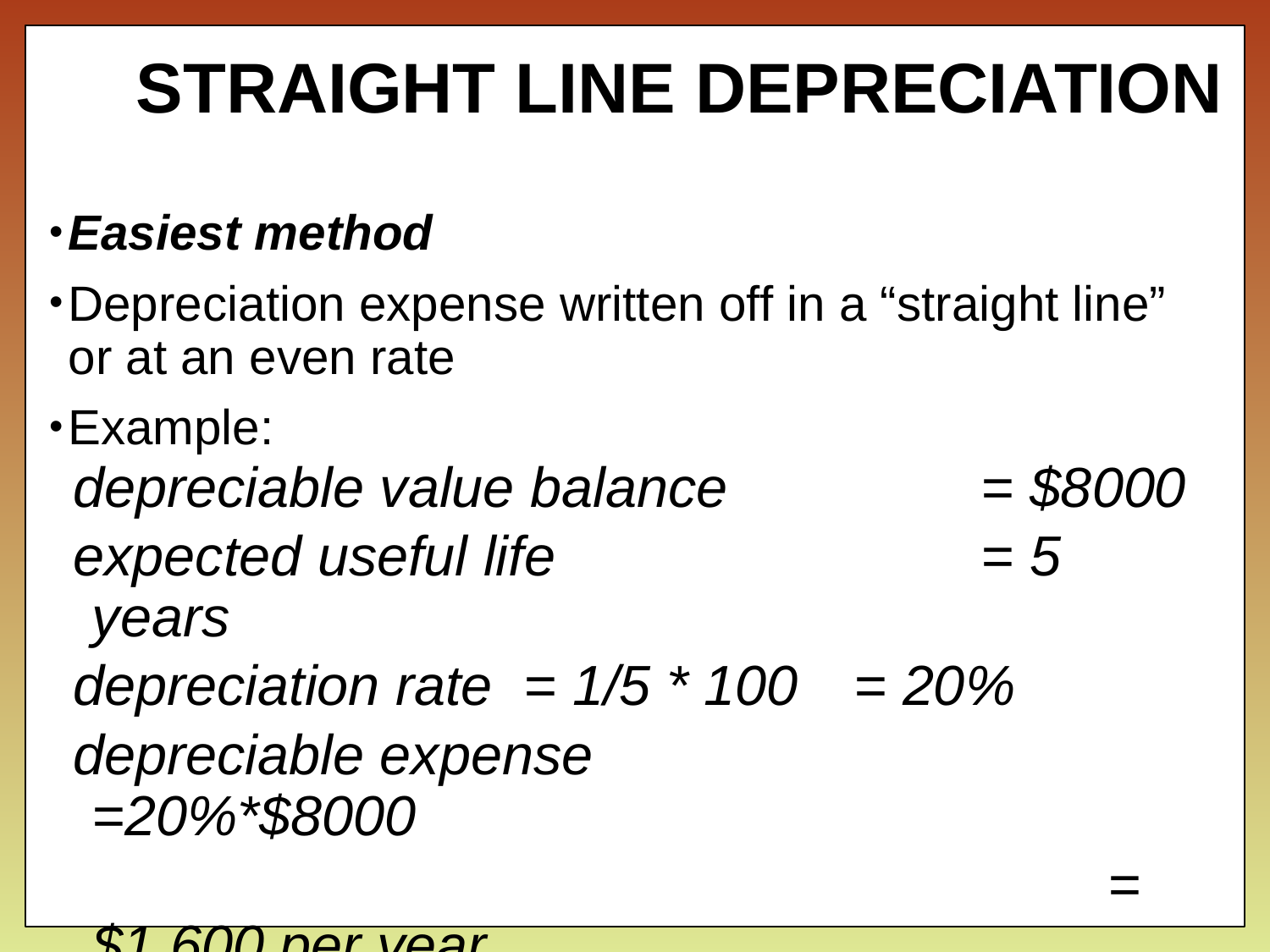

# STRAIGHT LINE DEPRECIATION
Easiest method
Depreciation expense written off in a “straight line” or at an even rate
Example:
depreciable value balance  		= $8000
expected useful life   			= 5 years
depreciation rate  = 1/5 * 100 	= 20%
depreciable expense 			=20%*$8000
                                     				= $1,600 per year